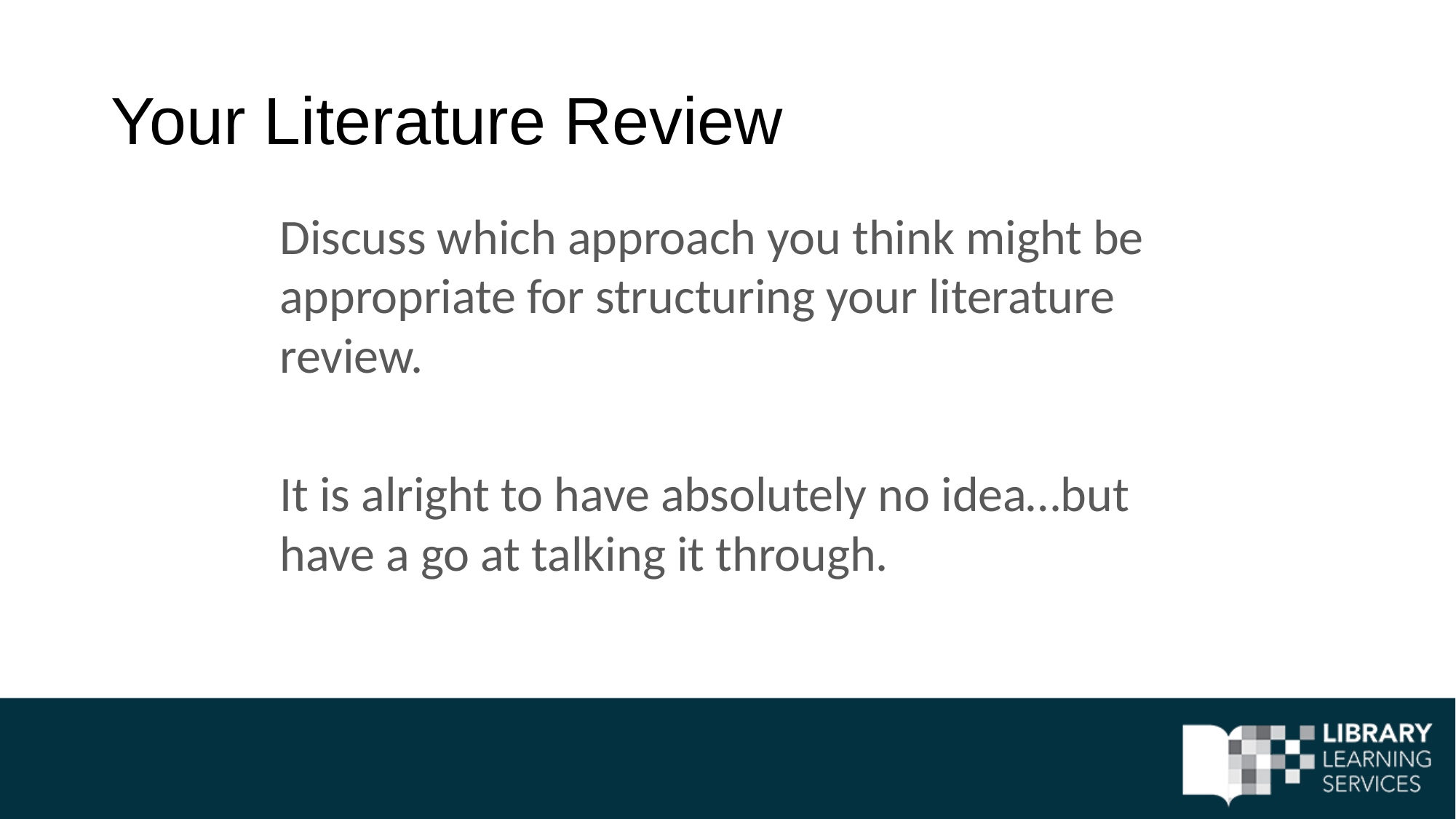

# Your Literature Review
Discuss which approach you think might be appropriate for structuring your literature review.

It is alright to have absolutely no idea…but have a go at talking it through.